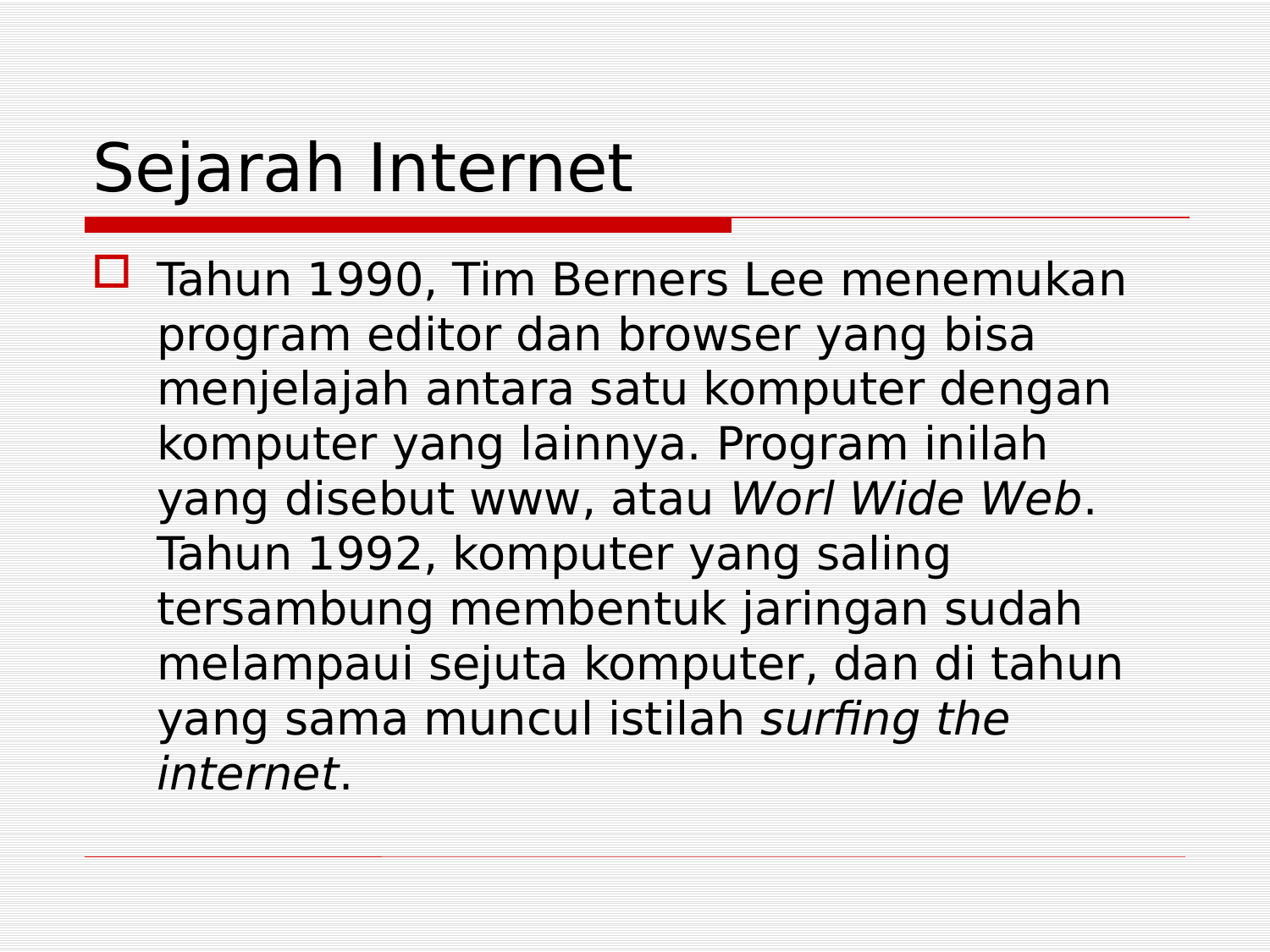

# Sejarah Internet
Tahun 1990, Tim Berners Lee menemukan program editor dan browser yang bisa menjelajah antara satu komputer dengan komputer yang lainnya. Program inilah yang disebut www, atau Worl Wide Web. Tahun 1992, komputer yang saling tersambung membentuk jaringan sudah melampaui sejuta komputer, dan di tahun yang sama muncul istilah surfing the internet.